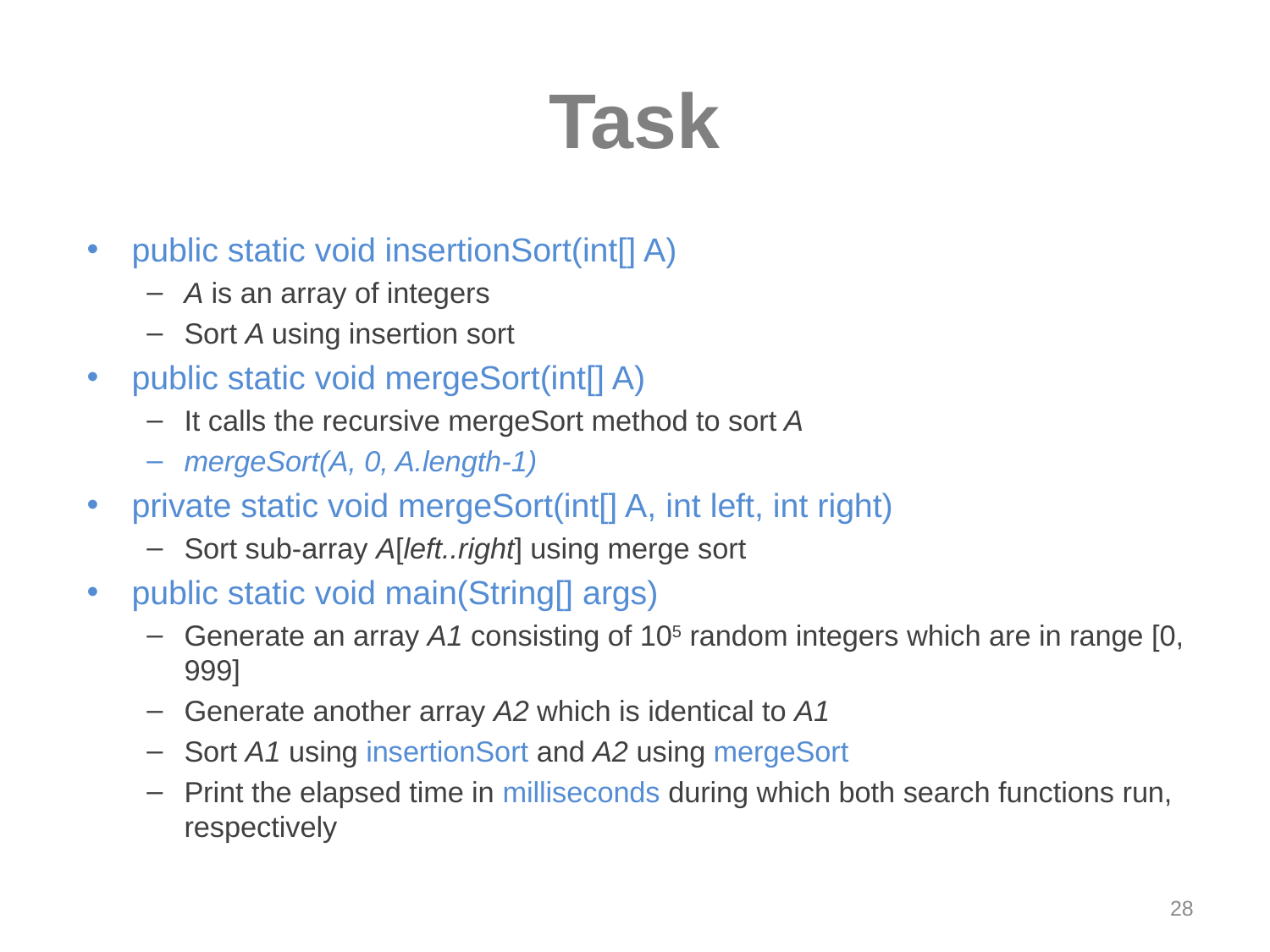

# Task
public static void insertionSort(int[] A)
A is an array of integers
Sort A using insertion sort
public static void mergeSort(int[] A)
It calls the recursive mergeSort method to sort A
mergeSort(A, 0, A.length-1)
private static void mergeSort(int[] A, int left, int right)
Sort sub-array A[left..right] using merge sort
public static void main(String[] args)
Generate an array A1 consisting of 105 random integers which are in range [0, 999]
Generate another array A2 which is identical to A1
Sort A1 using insertionSort and A2 using mergeSort
Print the elapsed time in milliseconds during which both search functions run, respectively
28